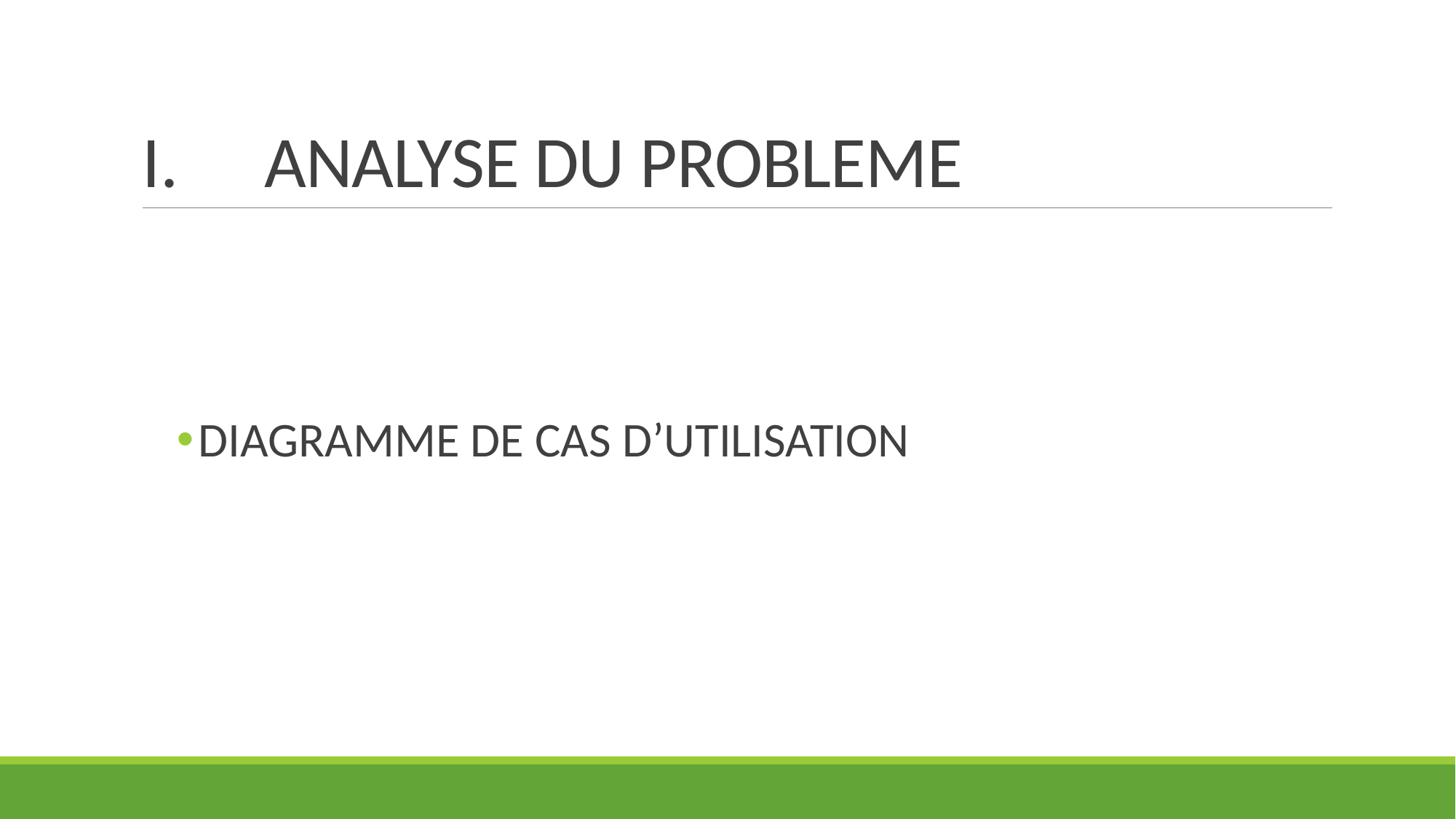

# ANALYSE DU PROBLEME
DIAGRAMME DE CAS D’UTILISATION